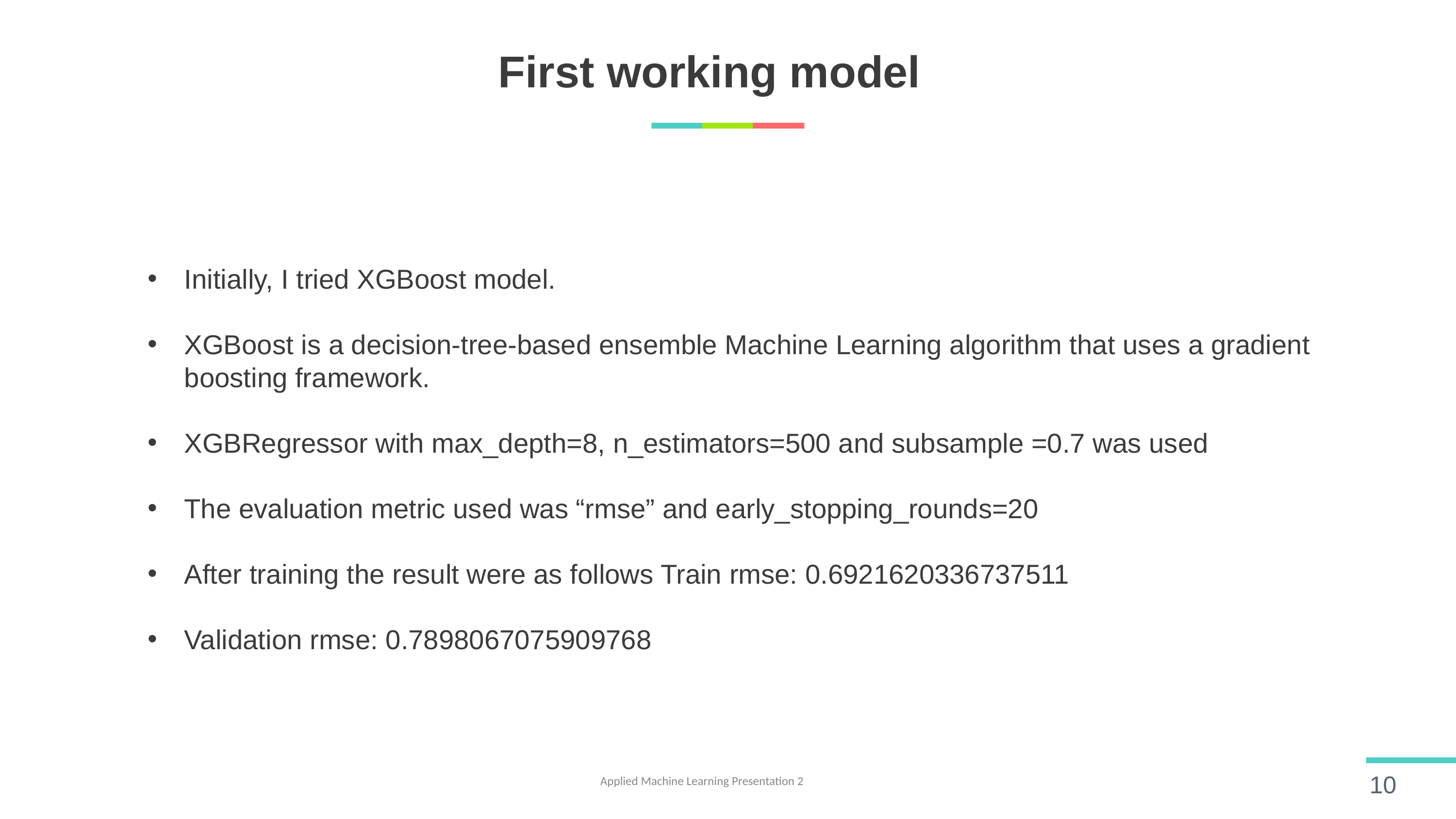

# First working model
Initially, I tried XGBoost model.

XGBoost is a decision-tree-based ensemble Machine Learning algorithm that uses a gradient boosting framework.

XGBRegressor with max_depth=8, n_estimators=500 and subsample =0.7 was used

The evaluation metric used was “rmse” and early_stopping_rounds=20

After training the result were as follows Train rmse: 0.6921620336737511

Validation rmse: 0.7898067075909768

Applied Machine Learning Presentation 2
10